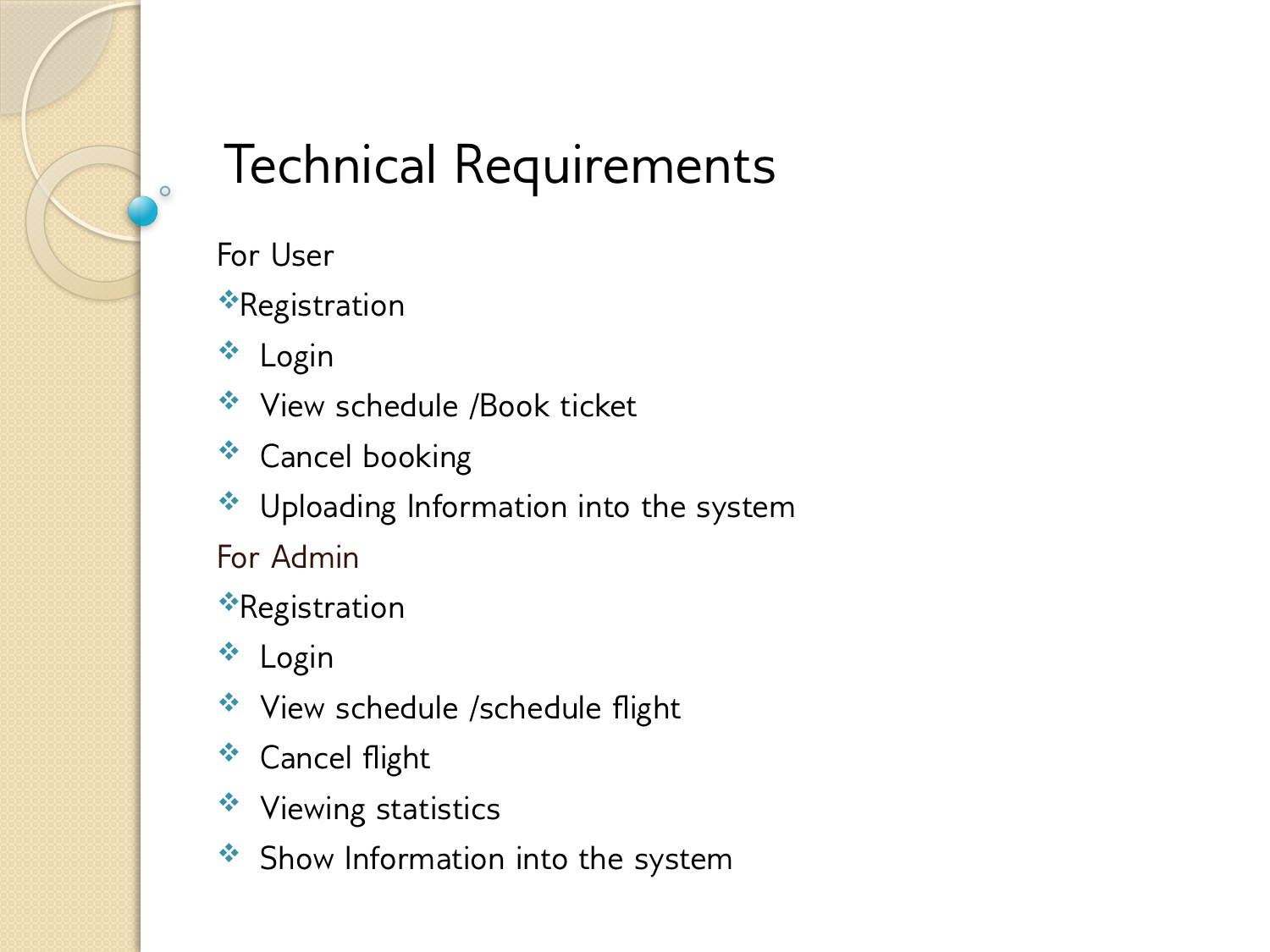

# Technical Requirements
For User
Registration
  Login
  View schedule /Book ticket
  Cancel booking
  Uploading Information into the system
For Admin
Registration
  Login
  View schedule /schedule flight
  Cancel flight
  Viewing statistics
  Show Information into the system